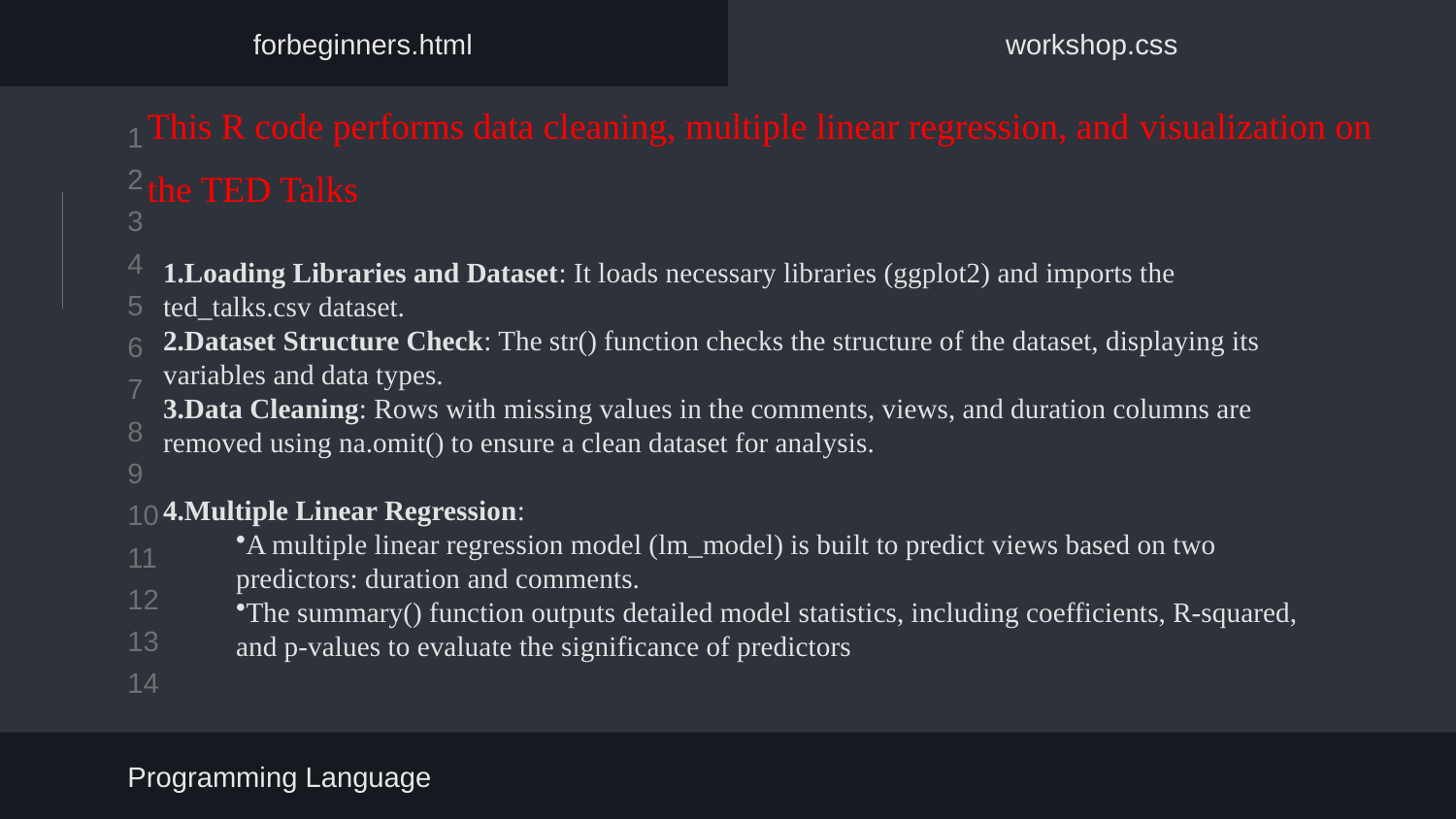

forbeginners.html
workshop.css
# This R code performs data cleaning, multiple linear regression, and visualization on the TED Talks dataset.
Loading Libraries and Dataset: It loads necessary libraries (ggplot2) and imports the ted_talks.csv dataset.
Dataset Structure Check: The str() function checks the structure of the dataset, displaying its variables and data types.
Data Cleaning: Rows with missing values in the comments, views, and duration columns are removed using na.omit() to ensure a clean dataset for analysis.

Multiple Linear Regression:
A multiple linear regression model (lm_model) is built to predict views based on two predictors: duration and comments.
The summary() function outputs detailed model statistics, including coefficients, R-squared, and p-values to evaluate the significance of predictors
}
Programming Language